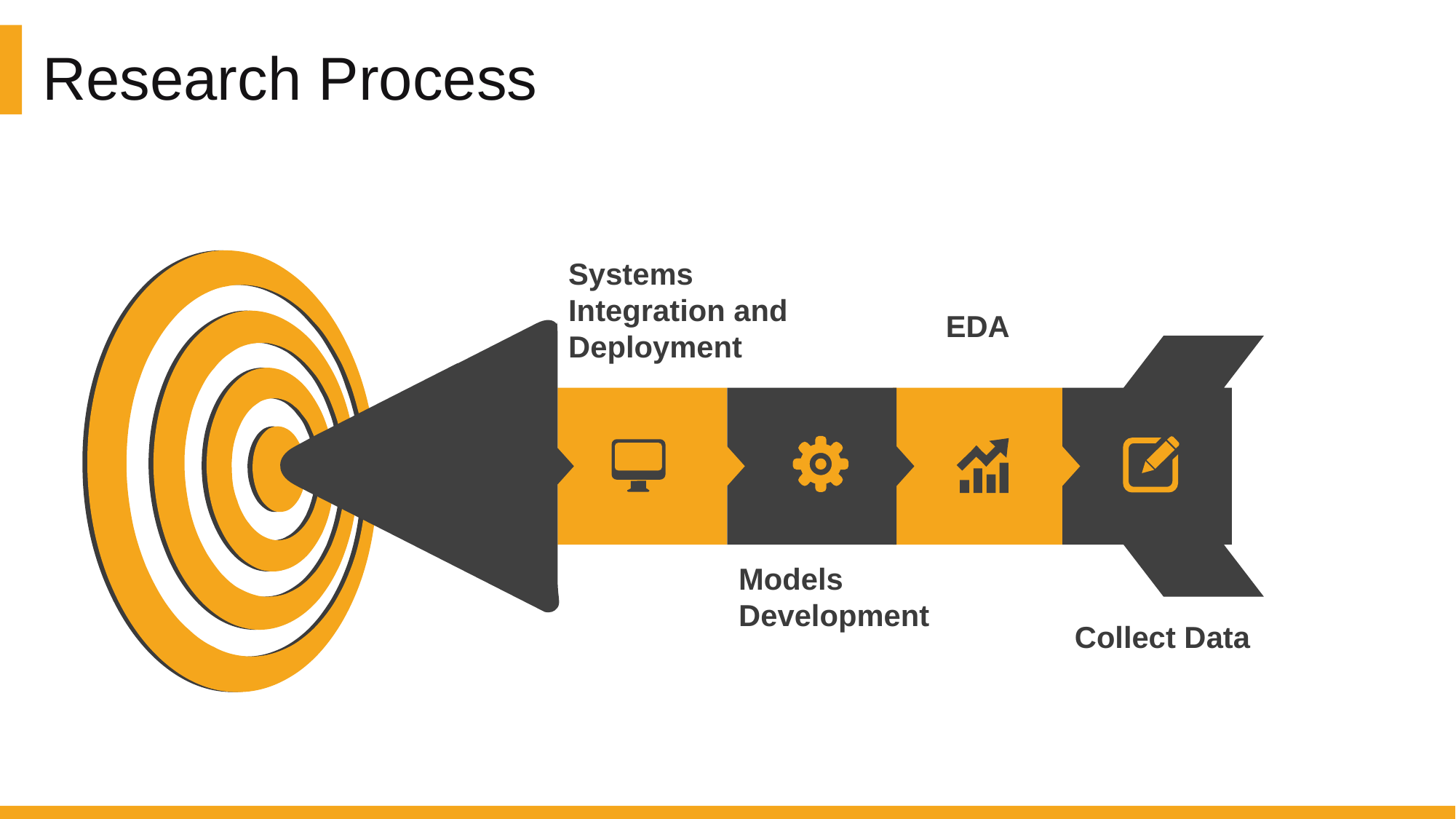

Research Process

Systems Integration and Deployment
EDA

Models Development
Collect Data